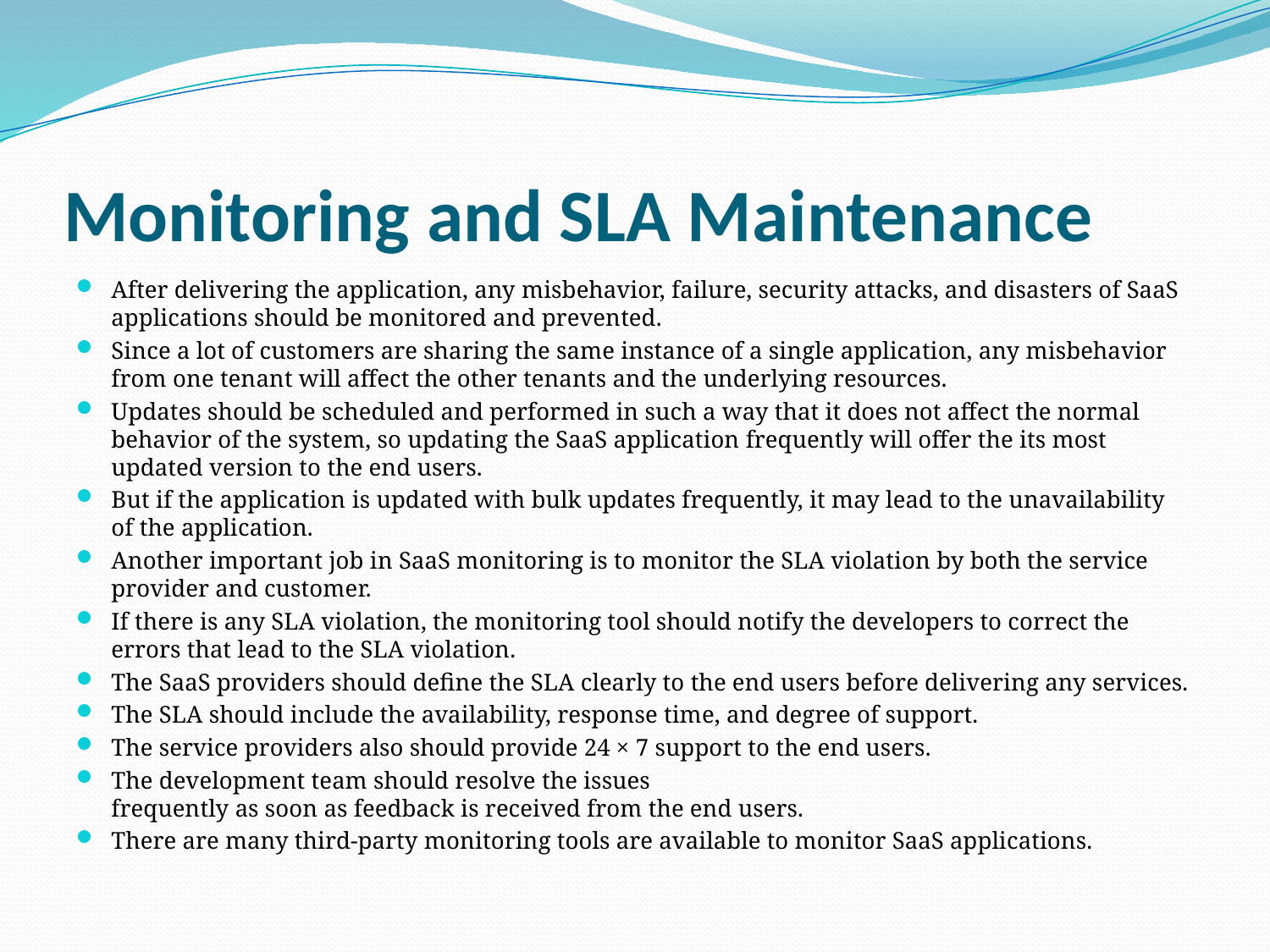

# Monitoring and SLA Maintenance
After delivering the application, any misbehavior, failure, security attacks, and disasters of SaaS applications should be monitored and prevented.
Since a lot of customers are sharing the same instance of a single application, any misbehavior from one tenant will affect the other tenants and the underlying resources.
Updates should be scheduled and performed in such a way that it does not affect the normal behavior of the system, so updating the SaaS application frequently will offer the its most updated version to the end users.
But if the application is updated with bulk updates frequently, it may lead to the unavailability of the application.
Another important job in SaaS monitoring is to monitor the SLA violation by both the service provider and customer.
If there is any SLA violation, the monitoring tool should notify the developers to correct the errors that lead to the SLA violation.
The SaaS providers should define the SLA clearly to the end users before delivering any services.
The SLA should include the availability, response time, and degree of support.
The service providers also should provide 24 × 7 support to the end users.
The development team should resolve the issues
frequently as soon as feedback is received from the end users.
There are many third-party monitoring tools are available to monitor SaaS applications.